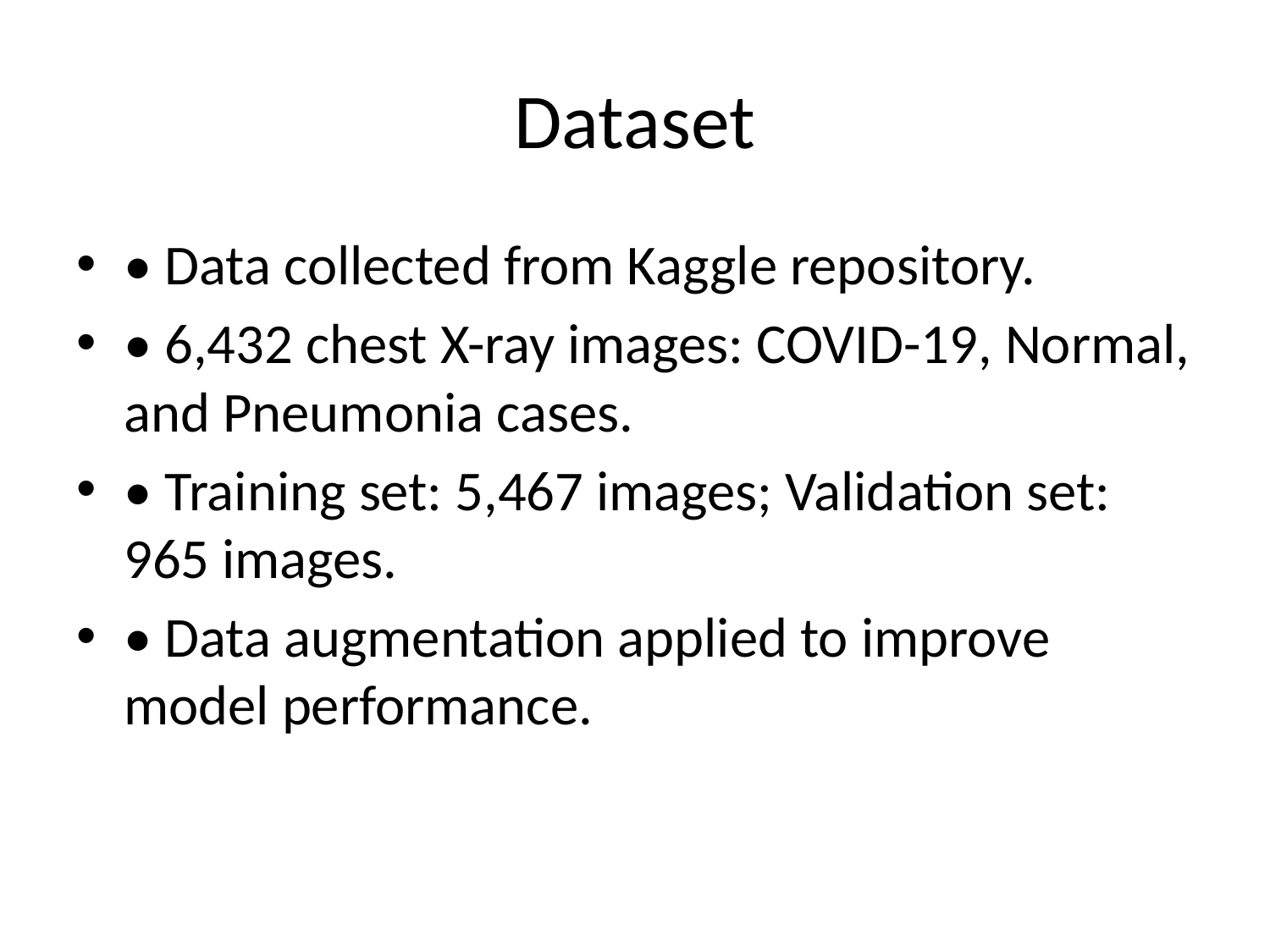

# Dataset
• Data collected from Kaggle repository.
• 6,432 chest X-ray images: COVID-19, Normal, and Pneumonia cases.
• Training set: 5,467 images; Validation set: 965 images.
• Data augmentation applied to improve model performance.